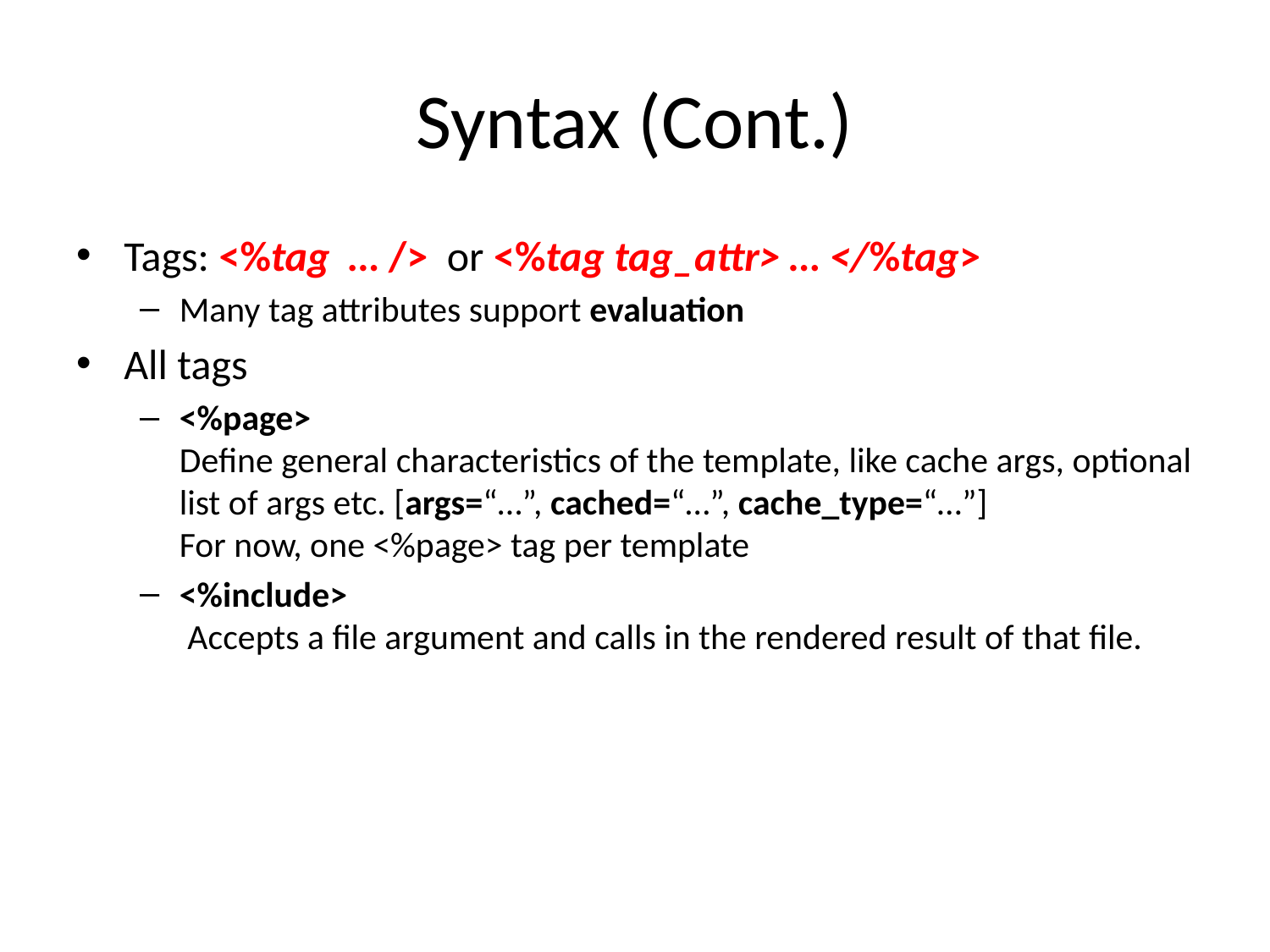

# Syntax (Cont.)
Tags: <%tag  … />  or <%tag tag_attr> … </%tag>
Many tag attributes support evaluation
All tags
<%page>
Define general characteristics of the template, like cache args, optional list of args etc. [args=“…”, cached=“…”, cache_type=“…”]
For now, one <%page> tag per template
<%include>
 Accepts a file argument and calls in the rendered result of that file.